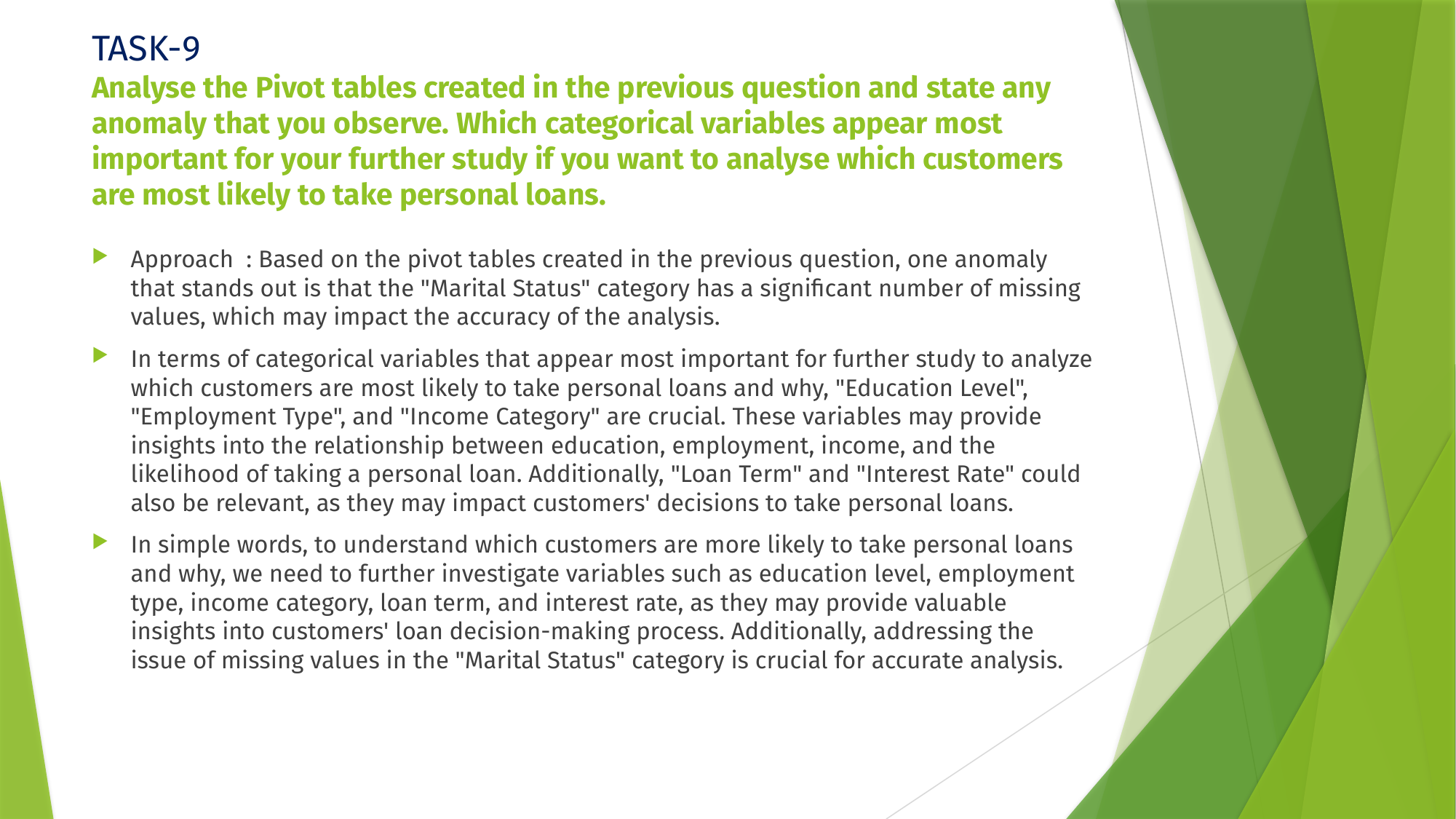

# TASK-9 Analyse the Pivot tables created in the previous question and state any anomaly that you observe. Which categorical variables appear most important for your further study if you want to analyse which customers are most likely to take personal loans.
Approach  : Based on the pivot tables created in the previous question, one anomaly that stands out is that the "Marital Status" category has a significant number of missing values, which may impact the accuracy of the analysis.
In terms of categorical variables that appear most important for further study to analyze which customers are most likely to take personal loans and why, "Education Level", "Employment Type", and "Income Category" are crucial. These variables may provide insights into the relationship between education, employment, income, and the likelihood of taking a personal loan. Additionally, "Loan Term" and "Interest Rate" could also be relevant, as they may impact customers' decisions to take personal loans.
In simple words, to understand which customers are more likely to take personal loans and why, we need to further investigate variables such as education level, employment type, income category, loan term, and interest rate, as they may provide valuable insights into customers' loan decision-making process. Additionally, addressing the issue of missing values in the "Marital Status" category is crucial for accurate analysis.